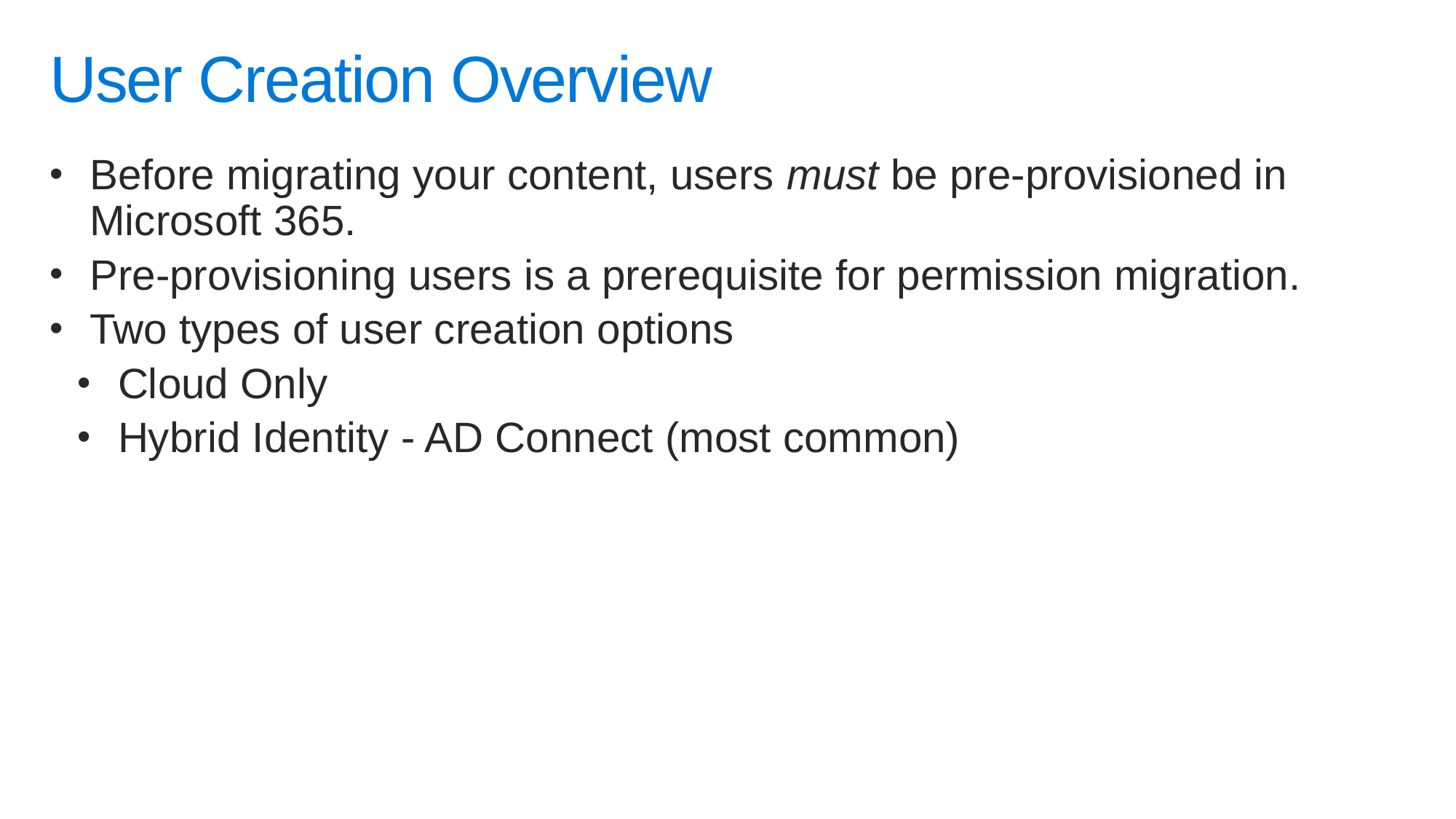

# User Creation Overview
Before migrating your content, users must be pre-provisioned in Microsoft 365.
Pre-provisioning users is a prerequisite for permission migration.
Two types of user creation options
Cloud Only
Hybrid Identity - AD Connect (most common)